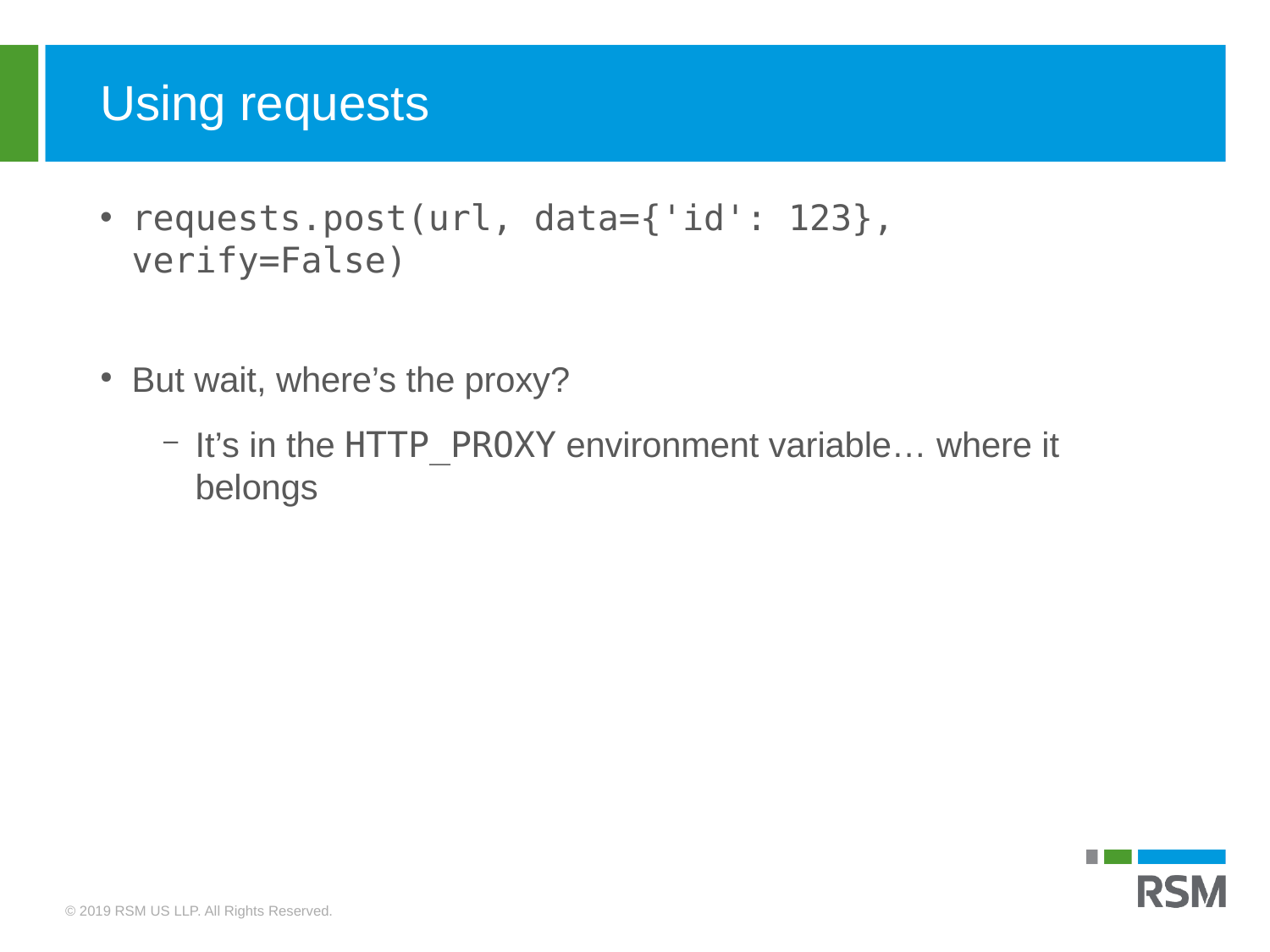

Using requests
requests.post(url, data={'id': 123}, verify=False)

But wait, where’s the proxy?
It’s in the HTTP_PROXY environment variable… where it belongs